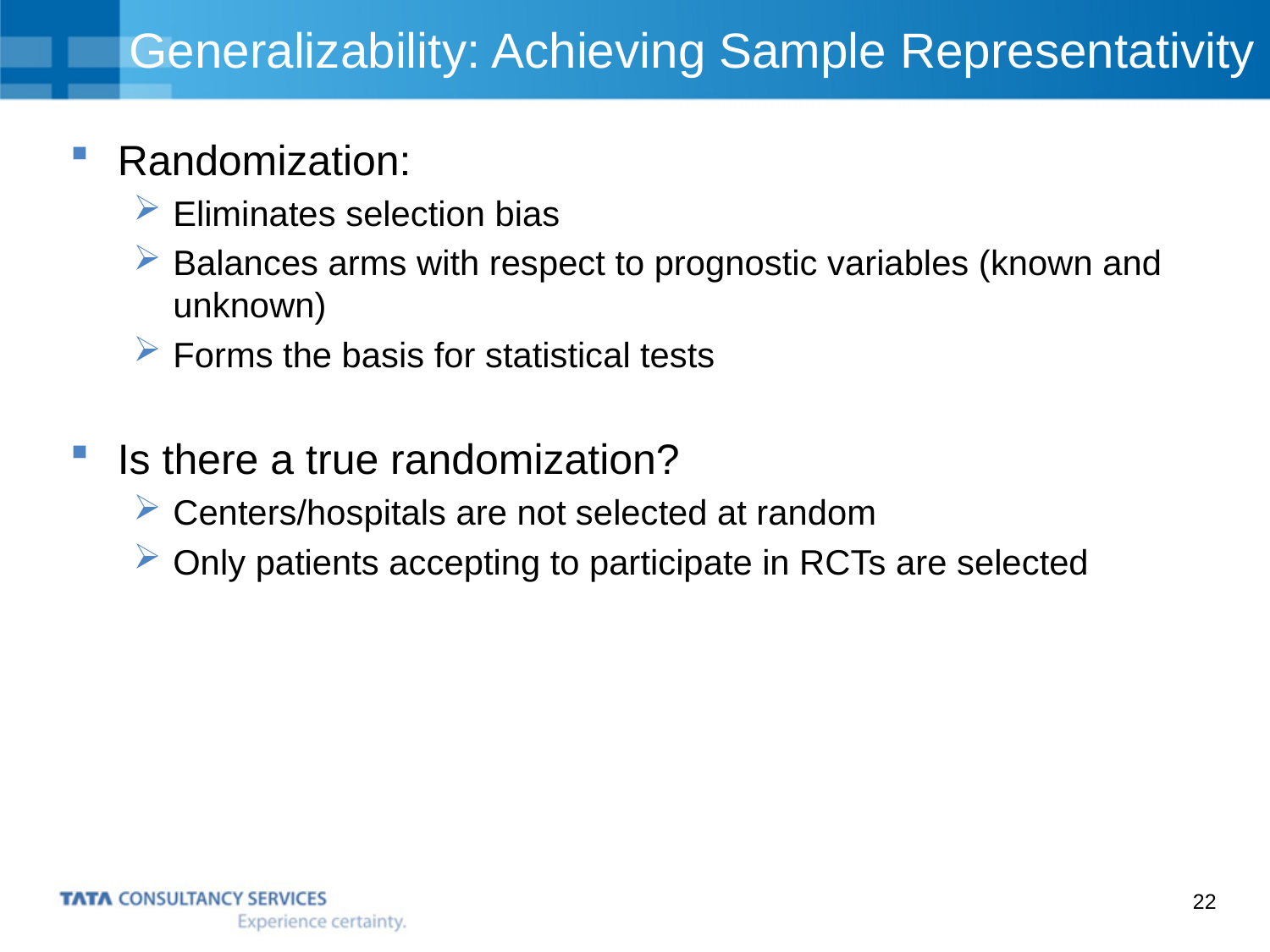

# Generalizability: Achieving Sample Representativity
Randomization:
Eliminates selection bias
Balances arms with respect to prognostic variables (known and unknown)
Forms the basis for statistical tests

Is there a true randomization?
Centers/hospitals are not selected at random
Only patients accepting to participate in RCTs are selected